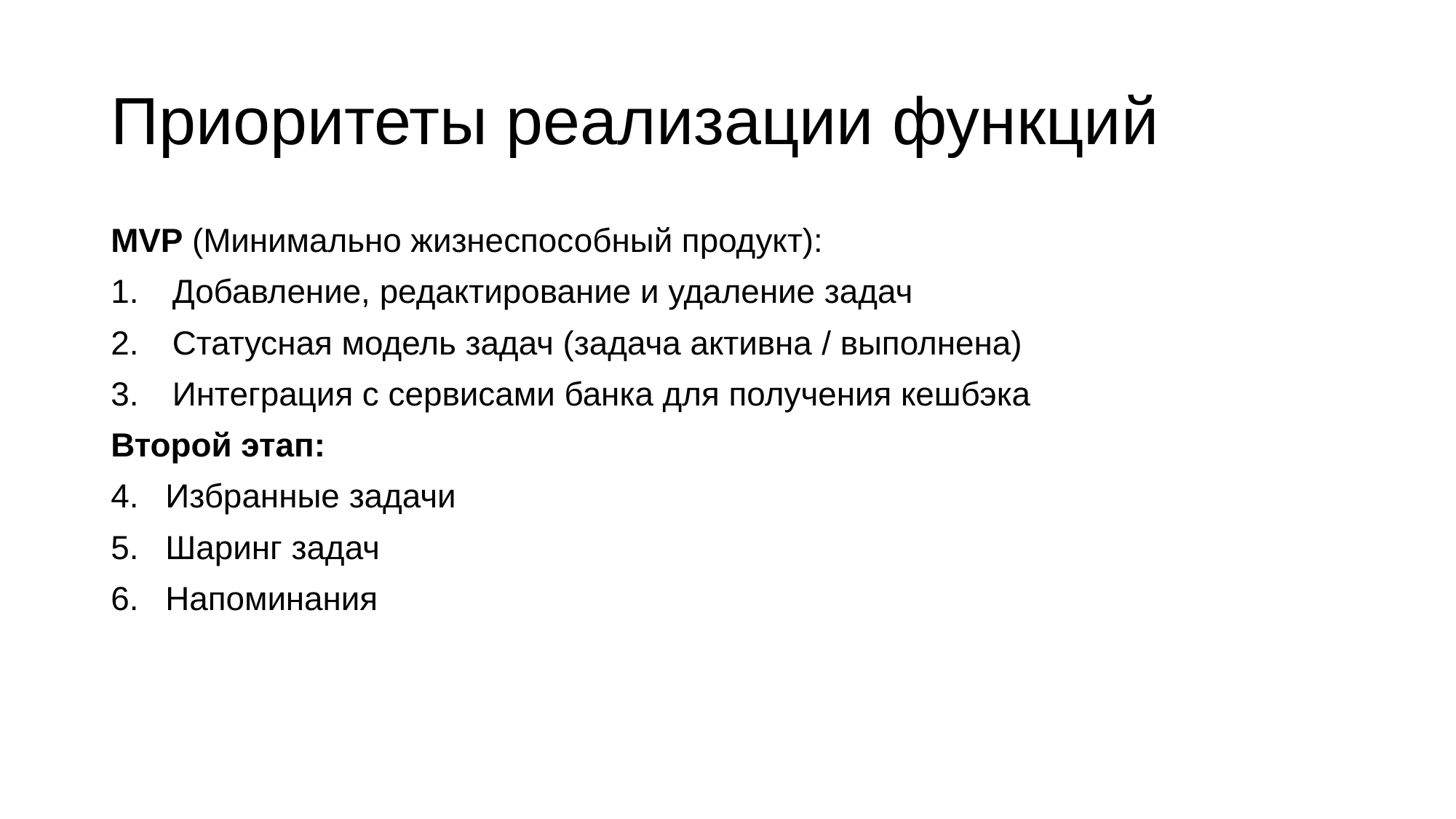

# Приоритеты реализации функций
MVP (Минимально жизнеспособный продукт):
Добавление, редактирование и удаление задач
Статусная модель задач (задача активна / выполнена)
Интеграция с сервисами банка для получения кешбэка
Второй этап:
Избранные задачи
Шаринг задач
Напоминания